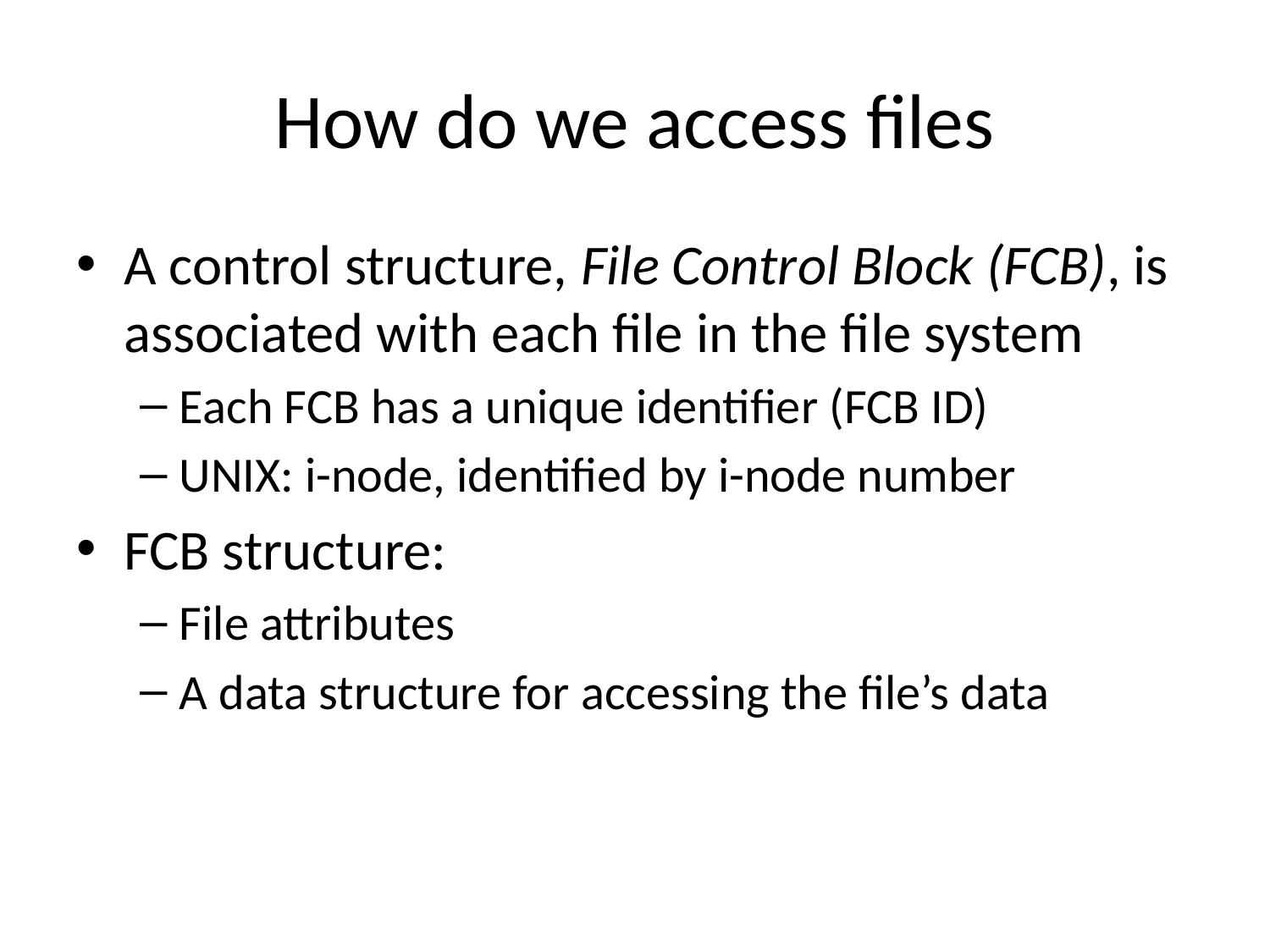

# How do we access files
A control structure, File Control Block (FCB), is associated with each file in the file system
Each FCB has a unique identifier (FCB ID)
UNIX: i-node, identified by i-node number
FCB structure:
File attributes
A data structure for accessing the file’s data